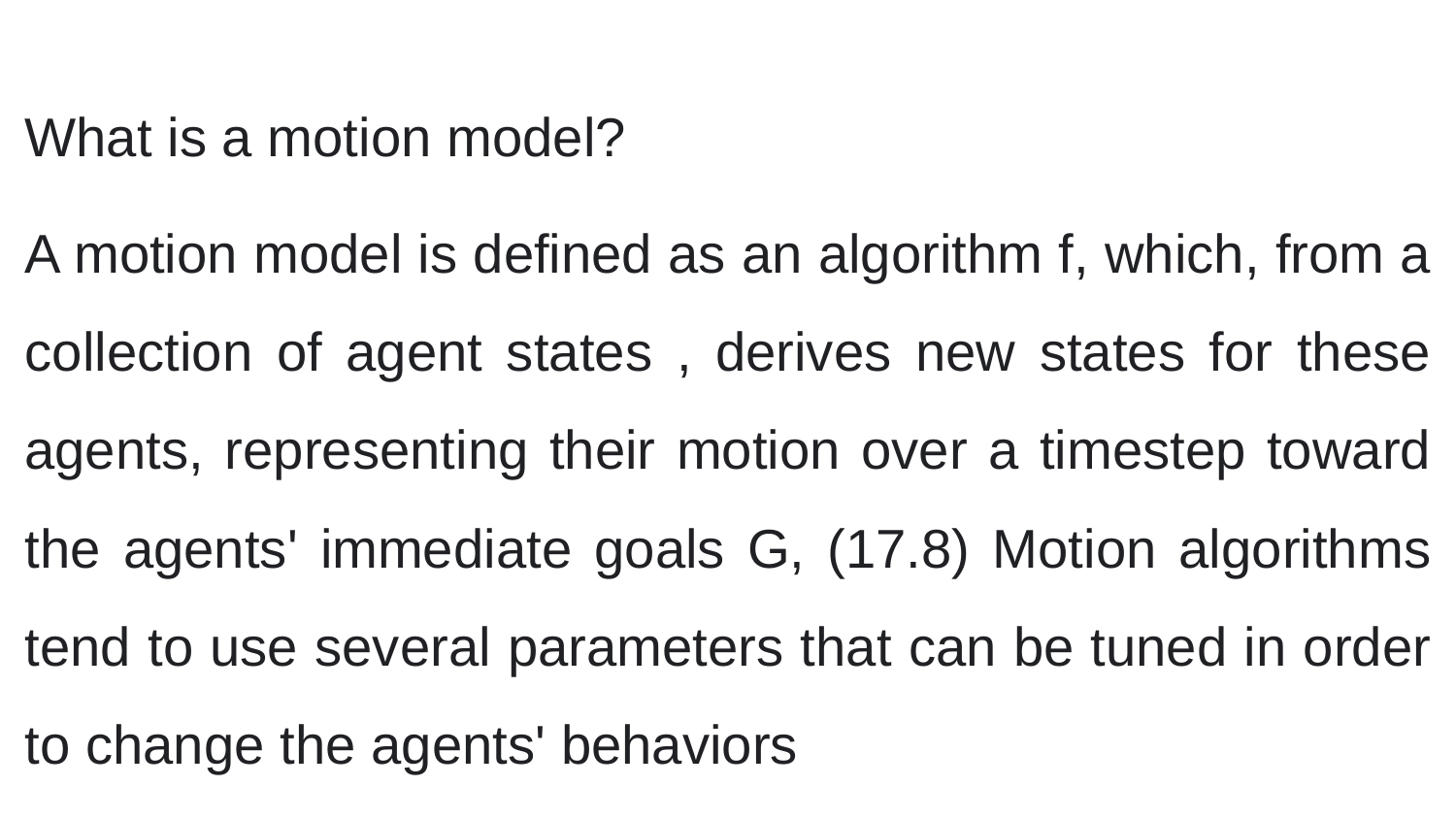

What is a motion model?
A motion model is defined as an algorithm f, which, from a collection of agent states , derives new states for these agents, representing their motion over a timestep toward the agents' immediate goals G, (17.8) Motion algorithms tend to use several parameters that can be tuned in order to change the agents' behaviors